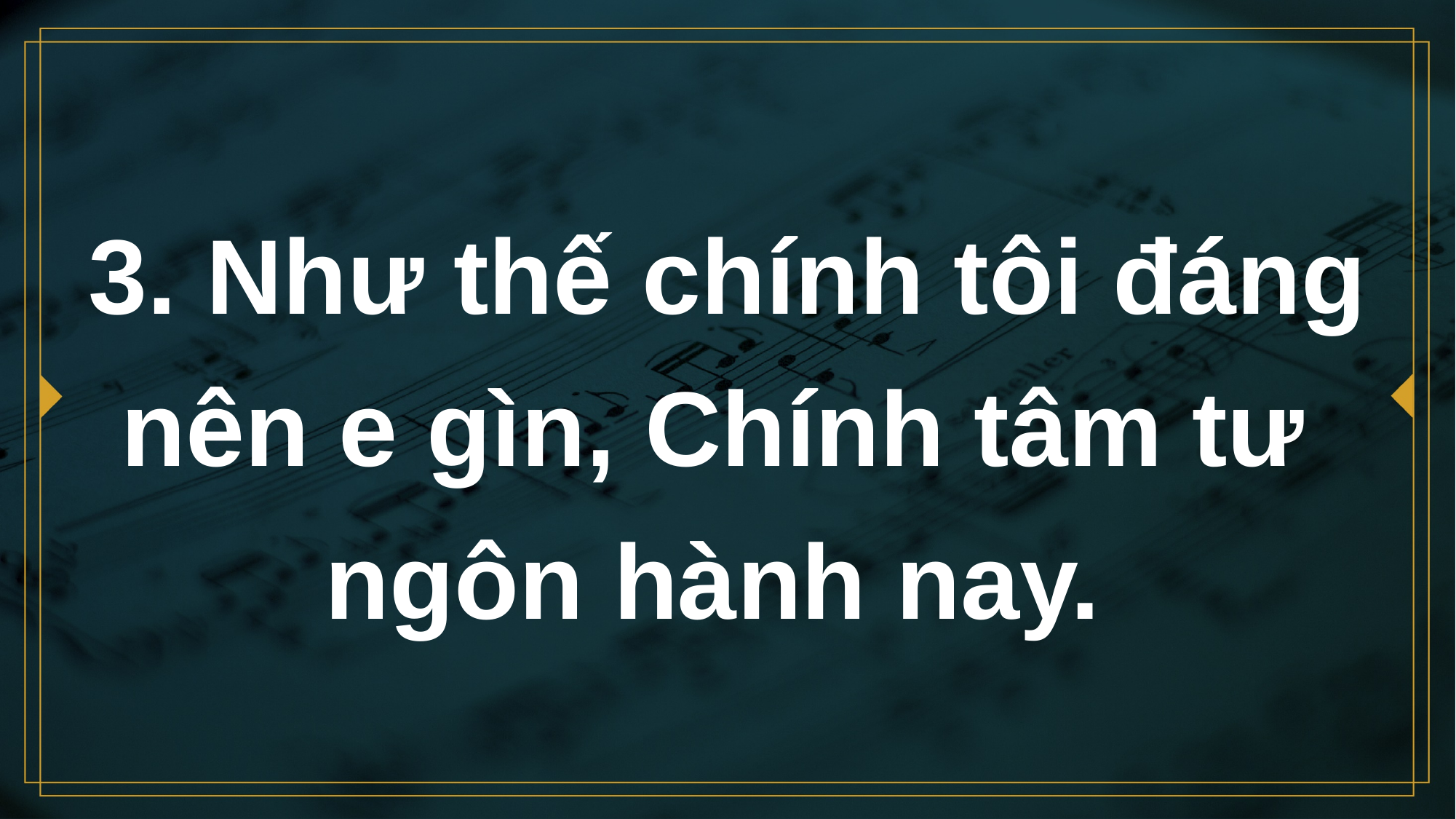

# 3. Như thế chính tôi đáng nên e gìn, Chính tâm tư ngôn hành nay.